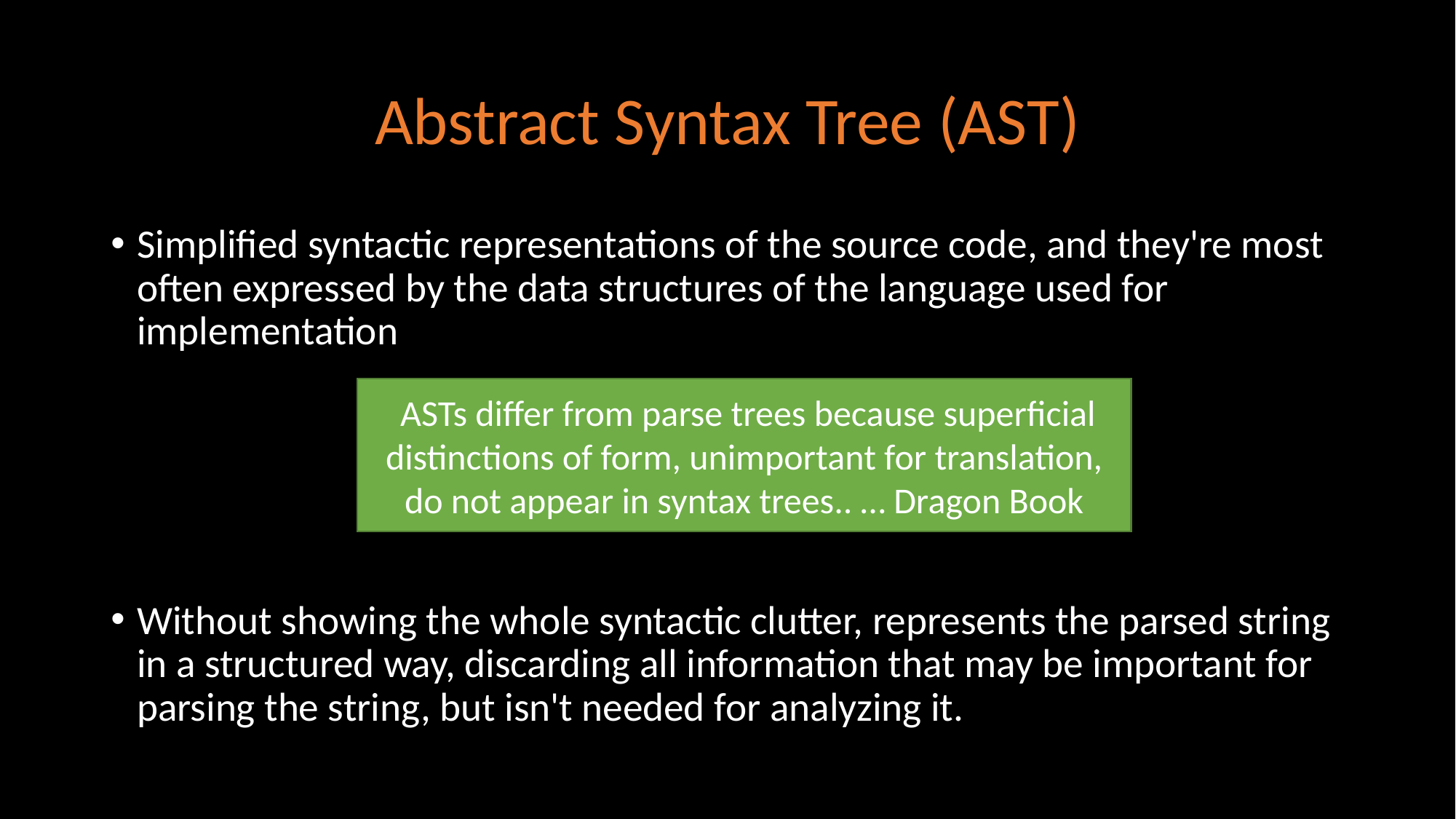

# Abstract Syntax Tree (AST)
Simplified syntactic representations of the source code, and they're most often expressed by the data structures of the language used for implementation

Without showing the whole syntactic clutter, represents the parsed string in a structured way, discarding all information that may be important for parsing the string, but isn't needed for analyzing it.
 ASTs differ from parse trees because superficial distinctions of form, unimportant for translation, do not appear in syntax trees.. … Dragon Book